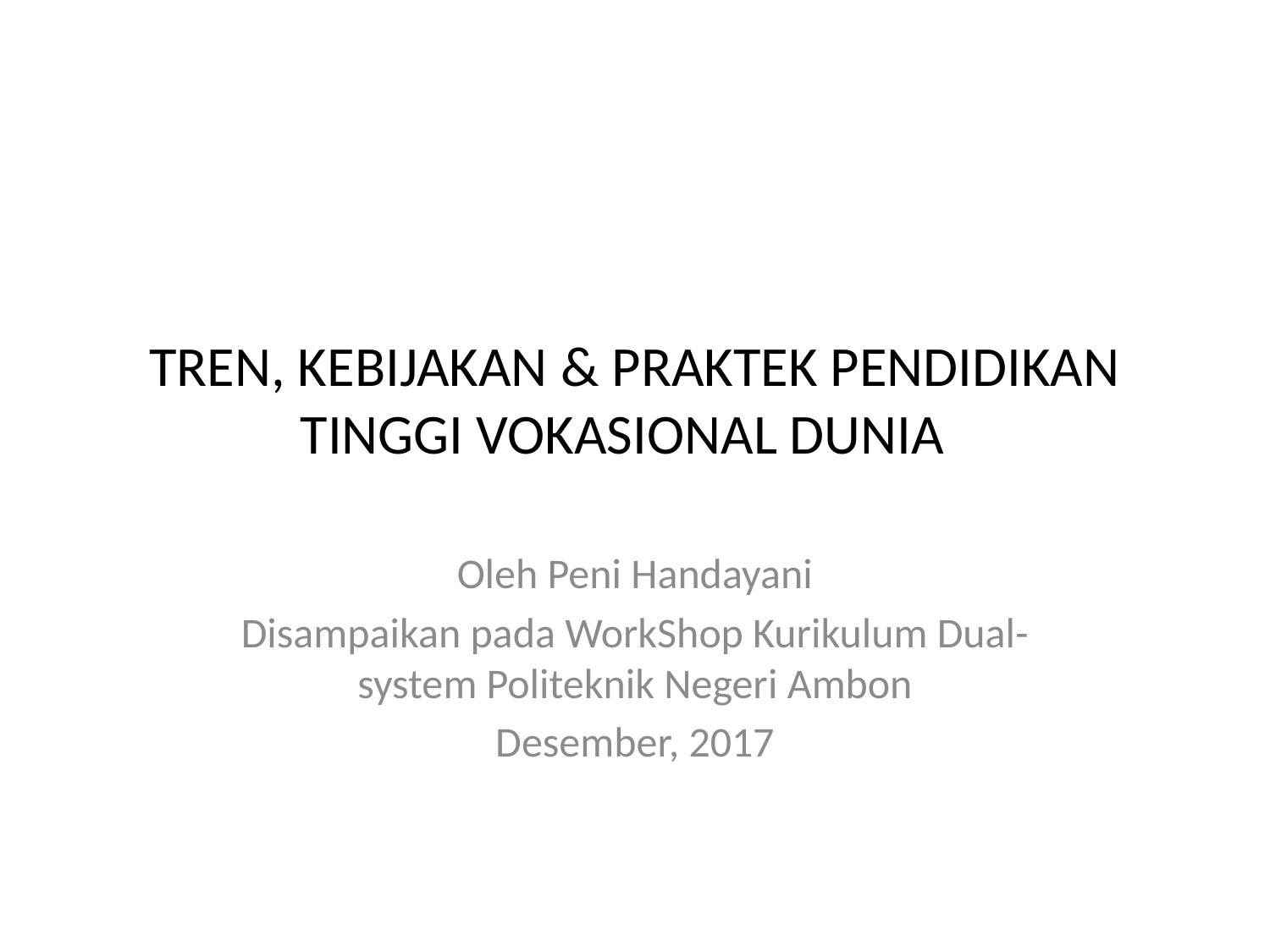

# TREN, KEBIJAKAN & PRAKTEK PENDIDIKAN TINGGI VOKASIONAL DUNIA
Oleh Peni Handayani
Disampaikan pada WorkShop Kurikulum Dual-system Politeknik Negeri Ambon
Desember, 2017